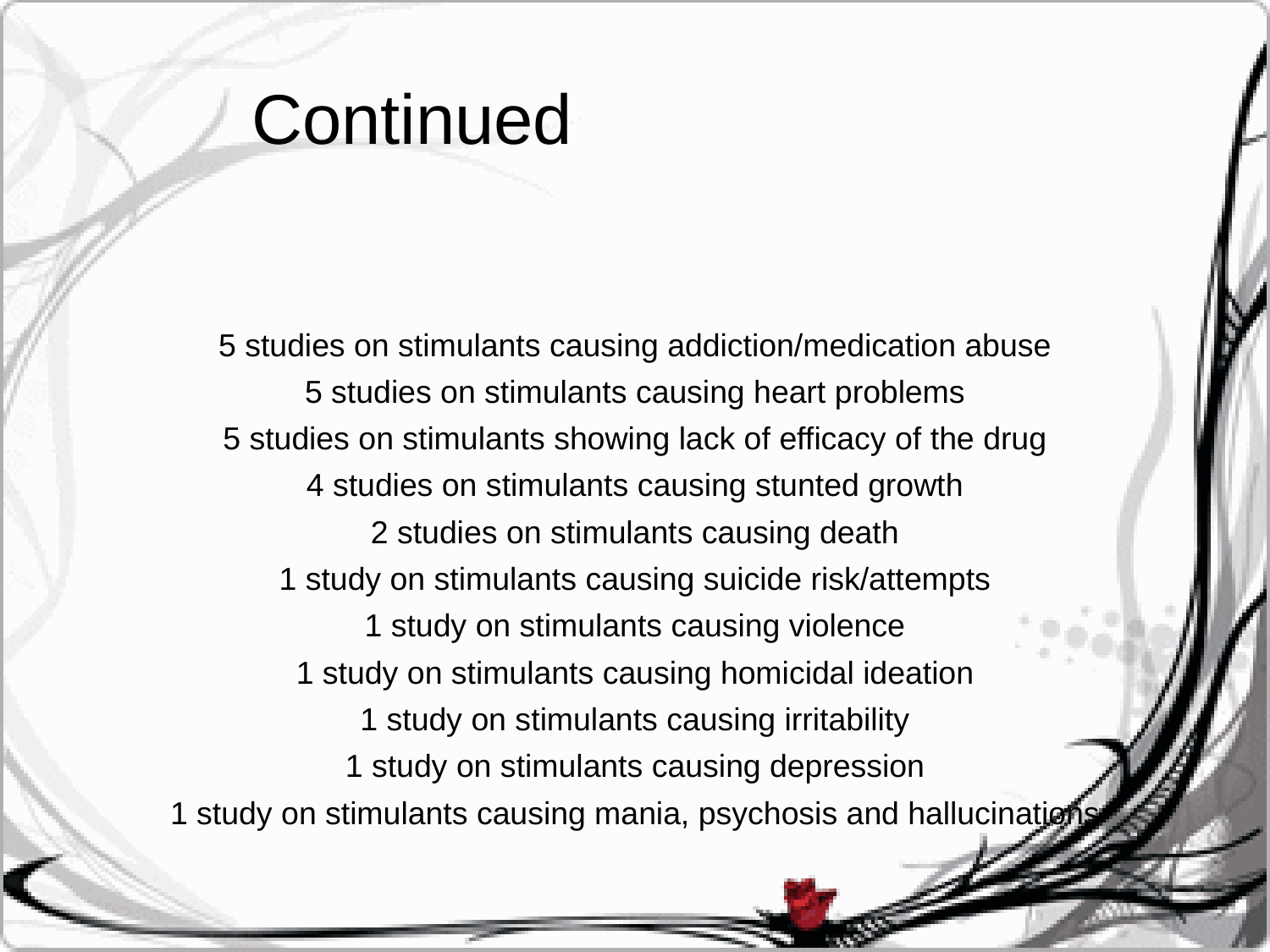

Continued
5 studies on stimulants causing addiction/medication abuse
5 studies on stimulants causing heart problems
5 studies on stimulants showing lack of efficacy of the drug
4 studies on stimulants causing stunted growth
2 studies on stimulants causing death
1 study on stimulants causing suicide risk/attempts
1 study on stimulants causing violence
1 study on stimulants causing homicidal ideation
1 study on stimulants causing irritability
1 study on stimulants causing depression
1 study on stimulants causing mania, psychosis and hallucinations